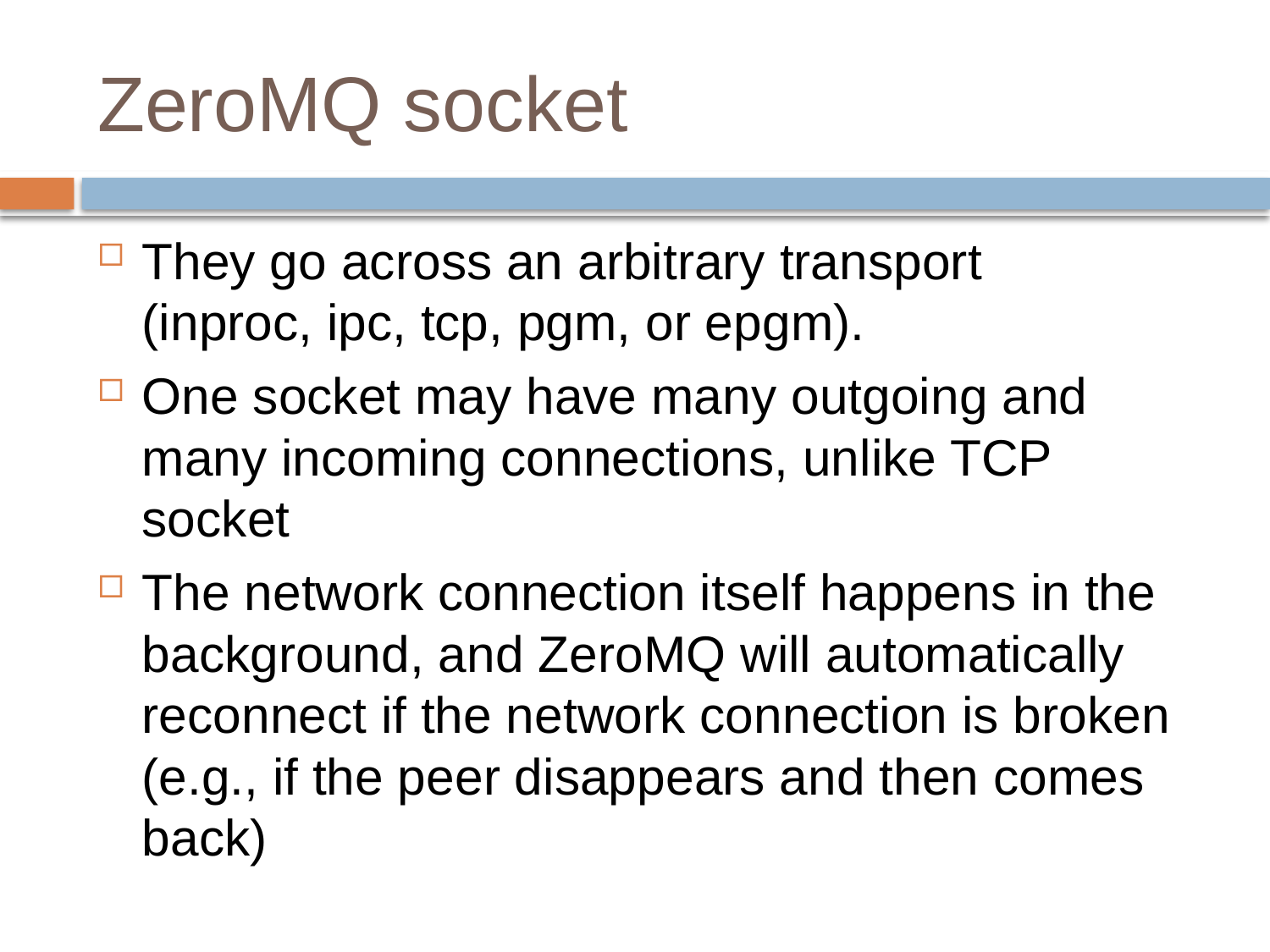

# ZeroMQ socket
They go across an arbitrary transport (inproc, ipc, tcp, pgm, or epgm).
One socket may have many outgoing and many incoming connections, unlike TCP socket
The network connection itself happens in the background, and ZeroMQ will automatically reconnect if the network connection is broken (e.g., if the peer disappears and then comes back)